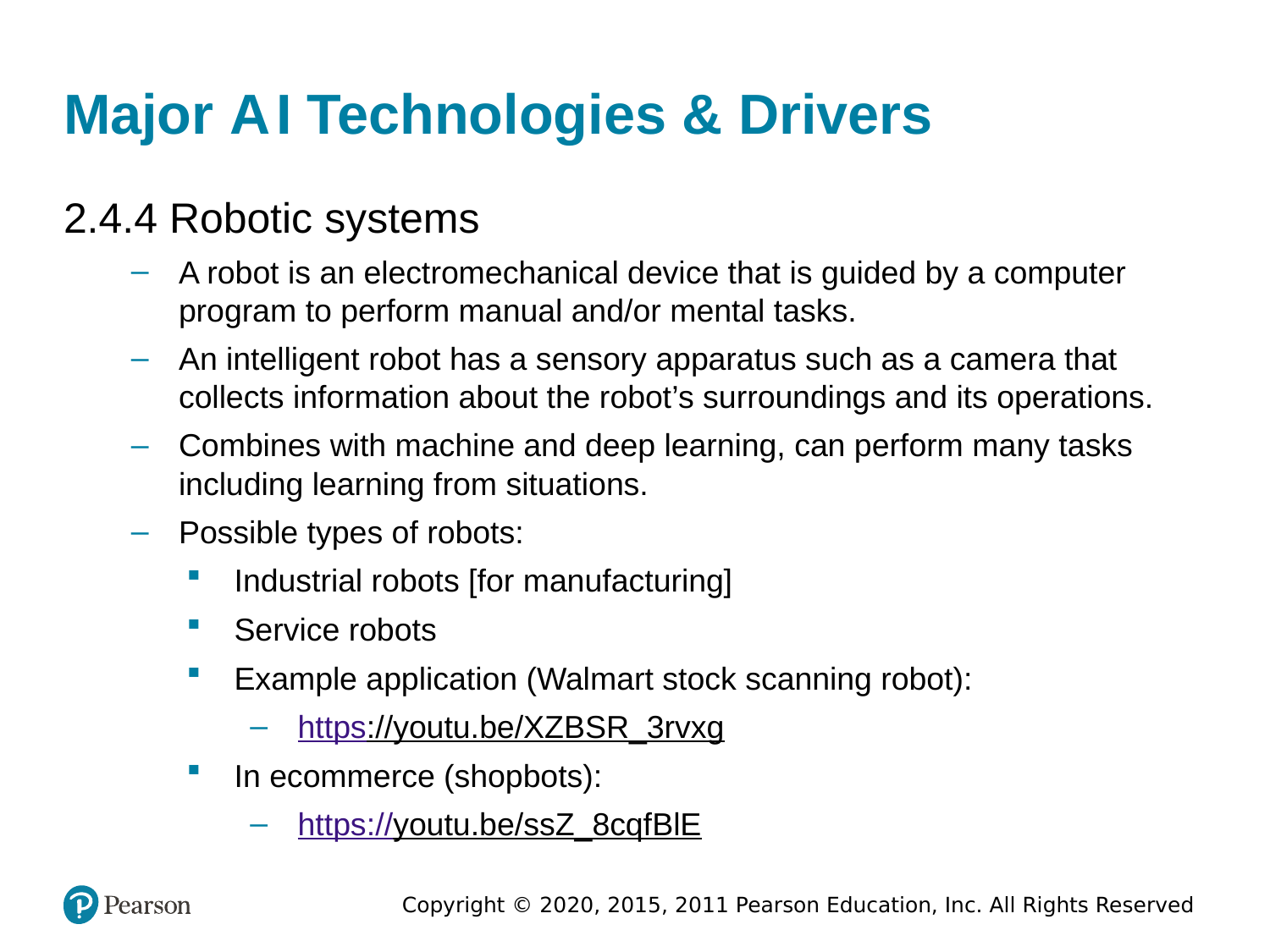

# Major A I Technologies & Drivers
2.4.4 Robotic systems
A robot is an electromechanical device that is guided by a computer program to perform manual and/or mental tasks.
An intelligent robot has a sensory apparatus such as a camera that collects information about the robot’s surroundings and its operations.
Combines with machine and deep learning, can perform many tasks including learning from situations.
Possible types of robots:
Industrial robots [for manufacturing]
Service robots
Example application (Walmart stock scanning robot):
https://youtu.be/XZBSR_3rvxg
In ecommerce (shopbots):
https://youtu.be/ssZ_8cqfBlE